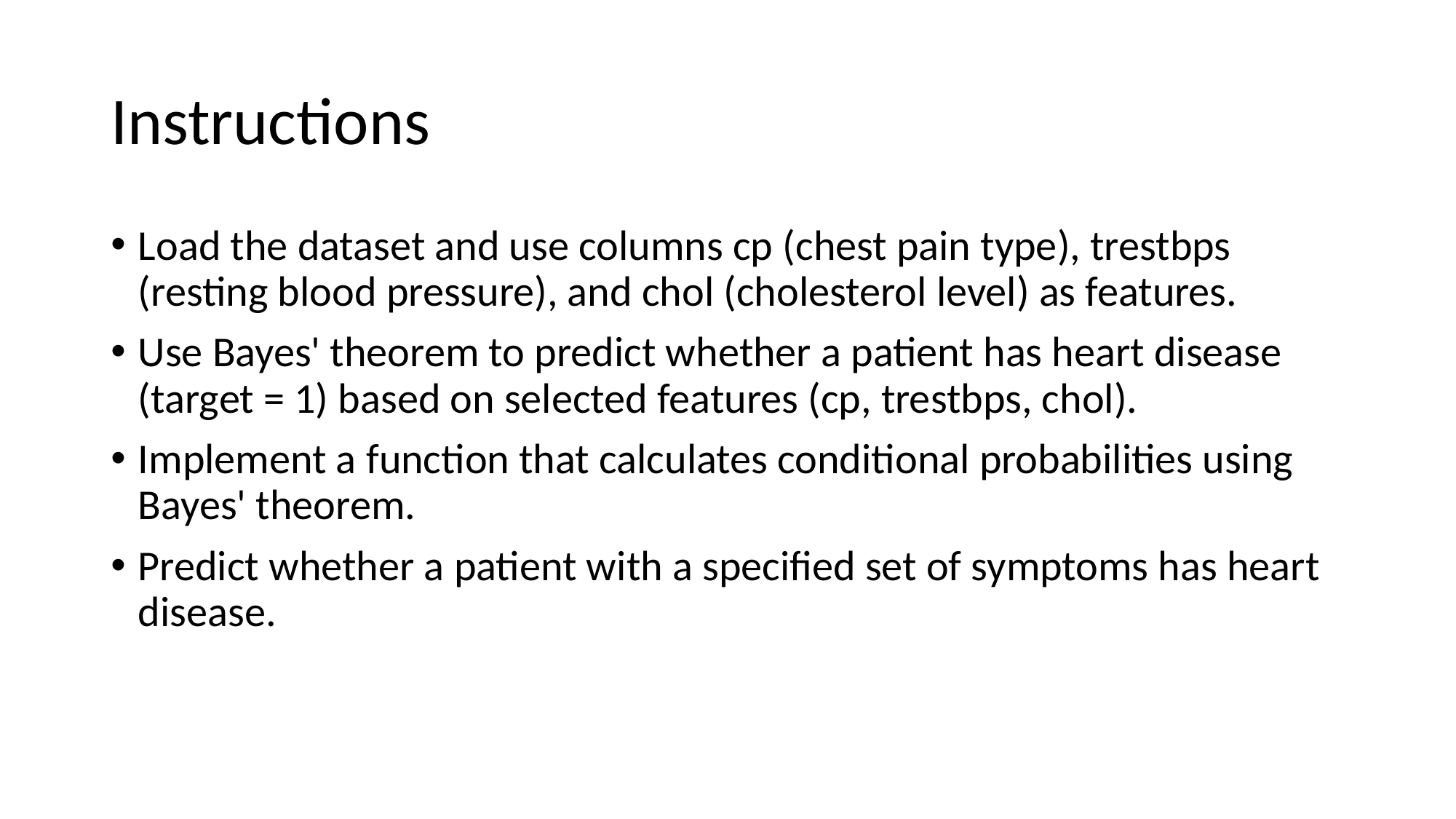

# Instructions
Load the dataset and use columns cp (chest pain type), trestbps (resting blood pressure), and chol (cholesterol level) as features.
Use Bayes' theorem to predict whether a patient has heart disease (target = 1) based on selected features (cp, trestbps, chol).
Implement a function that calculates conditional probabilities using Bayes' theorem.
Predict whether a patient with a specified set of symptoms has heart disease.